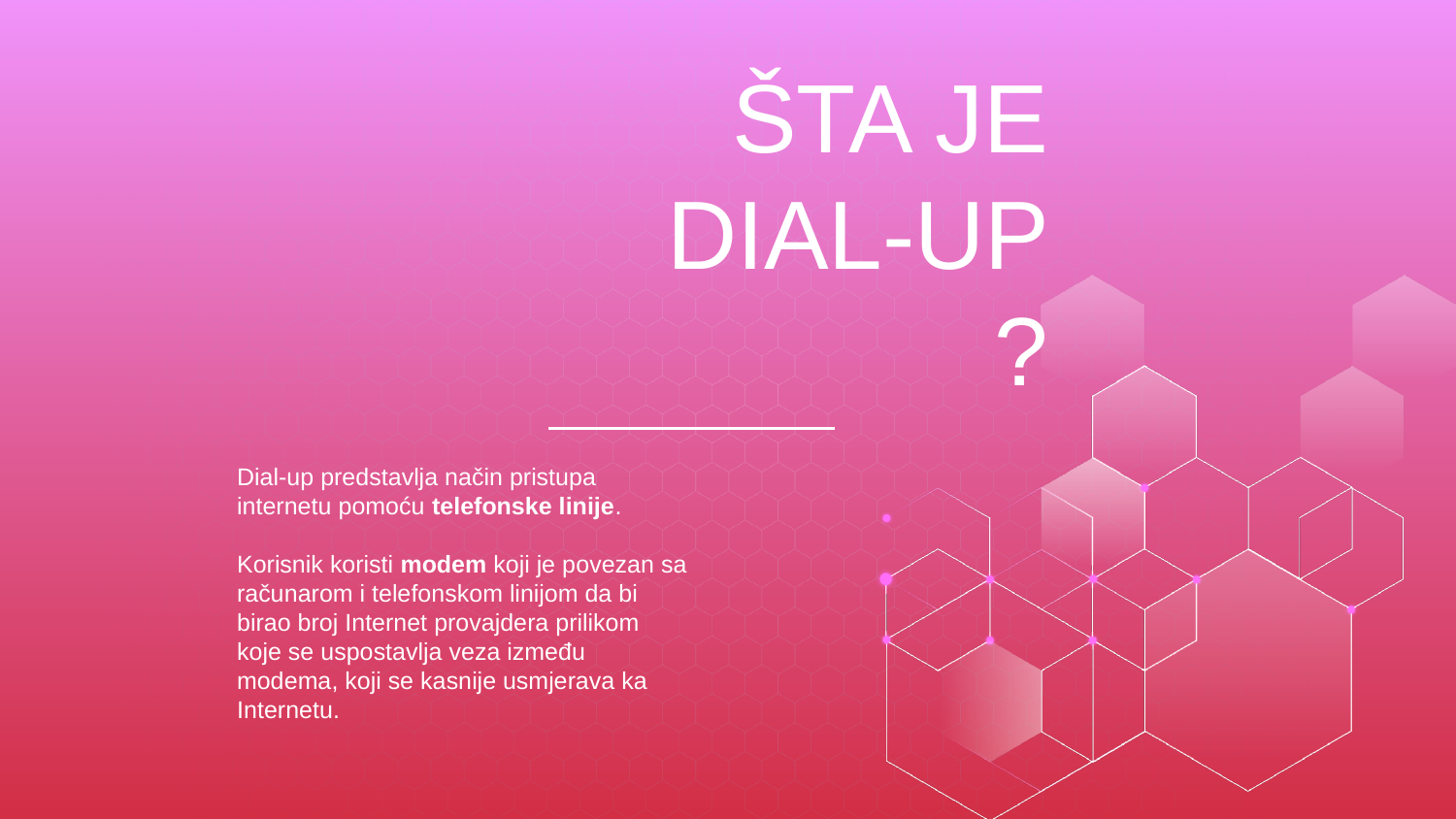

# ŠTA JE DIAL-UP ?
Dial-up predstavlja način pristupa internetu pomoću telefonske linije.
Korisnik koristi modem koji je povezan sa računarom i telefonskom linijom da bi birao broj Internet provajdera prilikom koje se uspostavlja veza između modema, koji se kasnije usmjerava ka Internetu.